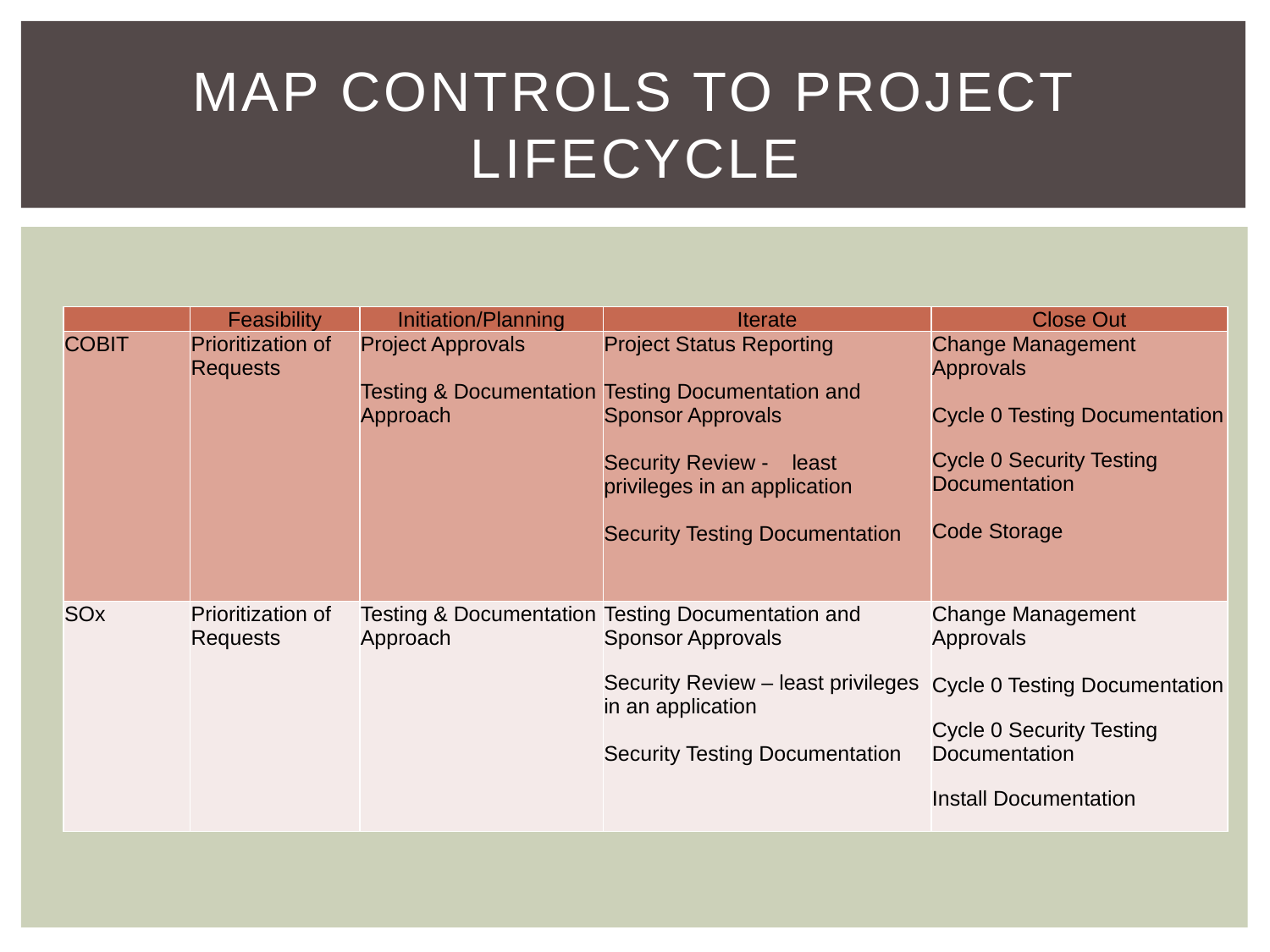

# Map Controls to Project Lifecycle
|  | Feasibility | Initiation/Planning | Iterate | Close Out |
| --- | --- | --- | --- | --- |
| COBIT | Prioritization of Requests | Project Approvals Testing & Documentation Approach | Project Status Reporting Testing Documentation and Sponsor Approvals Security Review - least privileges in an application Security Testing Documentation | Change Management Approvals Cycle 0 Testing Documentation Cycle 0 Security Testing Documentation Code Storage |
| SOx | Prioritization of Requests | Testing & Documentation Approach | Testing Documentation and Sponsor Approvals Security Review – least privileges in an application Security Testing Documentation | Change Management Approvals Cycle 0 Testing Documentation Cycle 0 Security Testing Documentation Install Documentation |